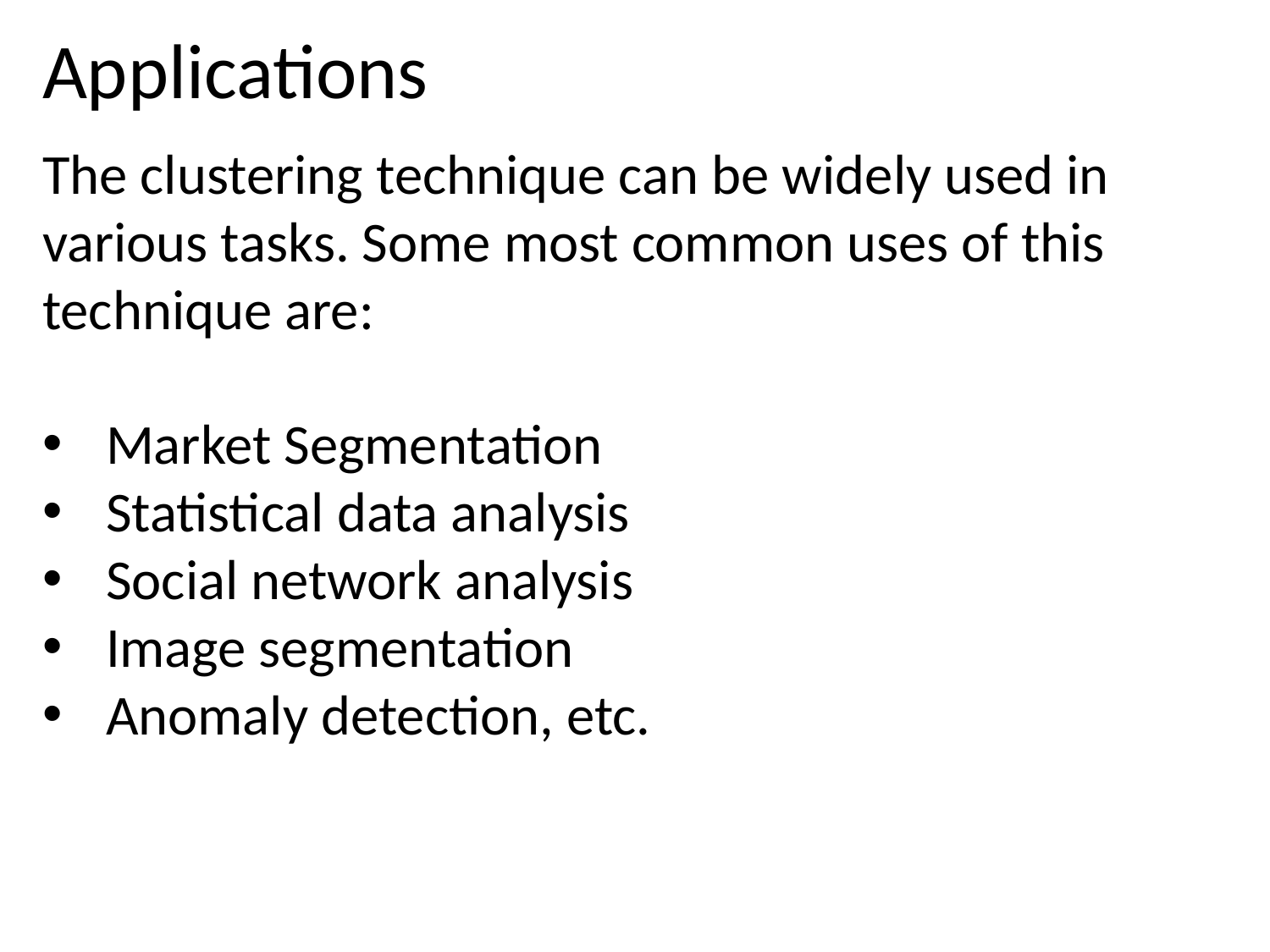

# Applications
The clustering technique can be widely used in various tasks. Some most common uses of this technique are:

Market Segmentation
Statistical data analysis
Social network analysis
Image segmentation
Anomaly detection, etc.